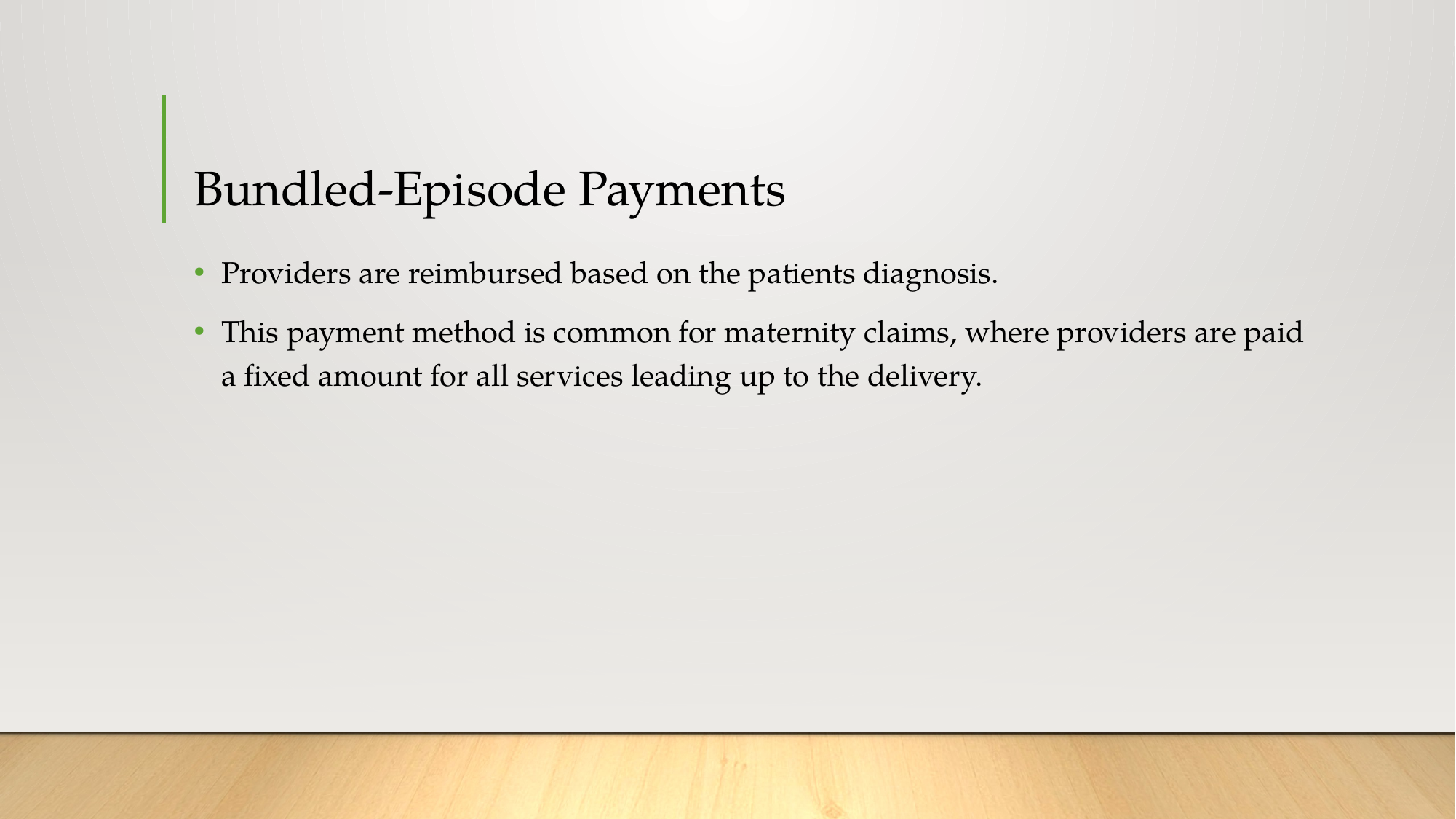

# Bundled-Episode Payments
Providers are reimbursed based on the patients diagnosis.
This payment method is common for maternity claims, where providers are paid a fixed amount for all services leading up to the delivery.